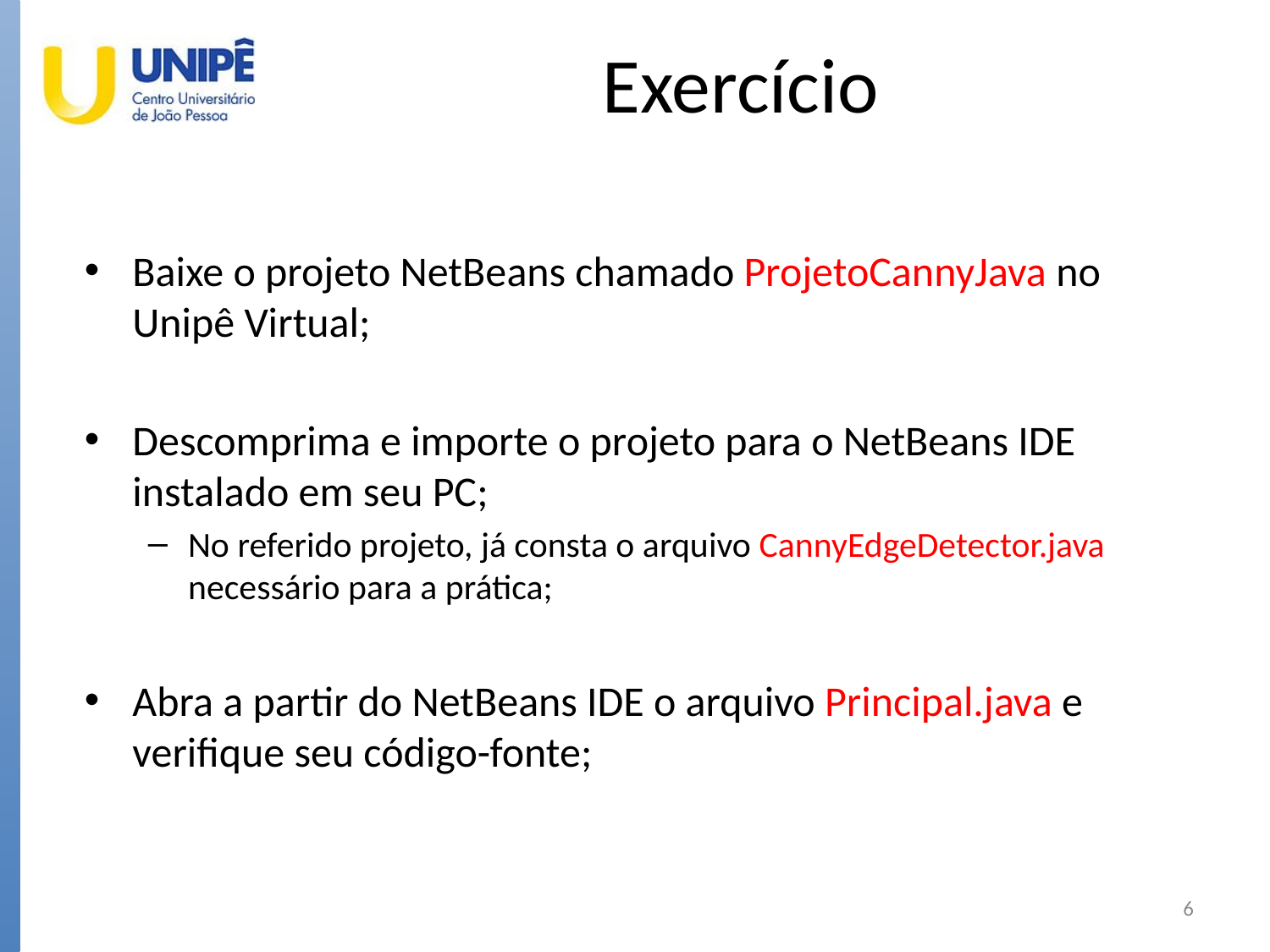

# Exercício
Baixe o projeto NetBeans chamado ProjetoCannyJava no Unipê Virtual;

Descomprima e importe o projeto para o NetBeans IDE instalado em seu PC;
No referido projeto, já consta o arquivo CannyEdgeDetector.java necessário para a prática;

Abra a partir do NetBeans IDE o arquivo Principal.java e verifique seu código-fonte;

6